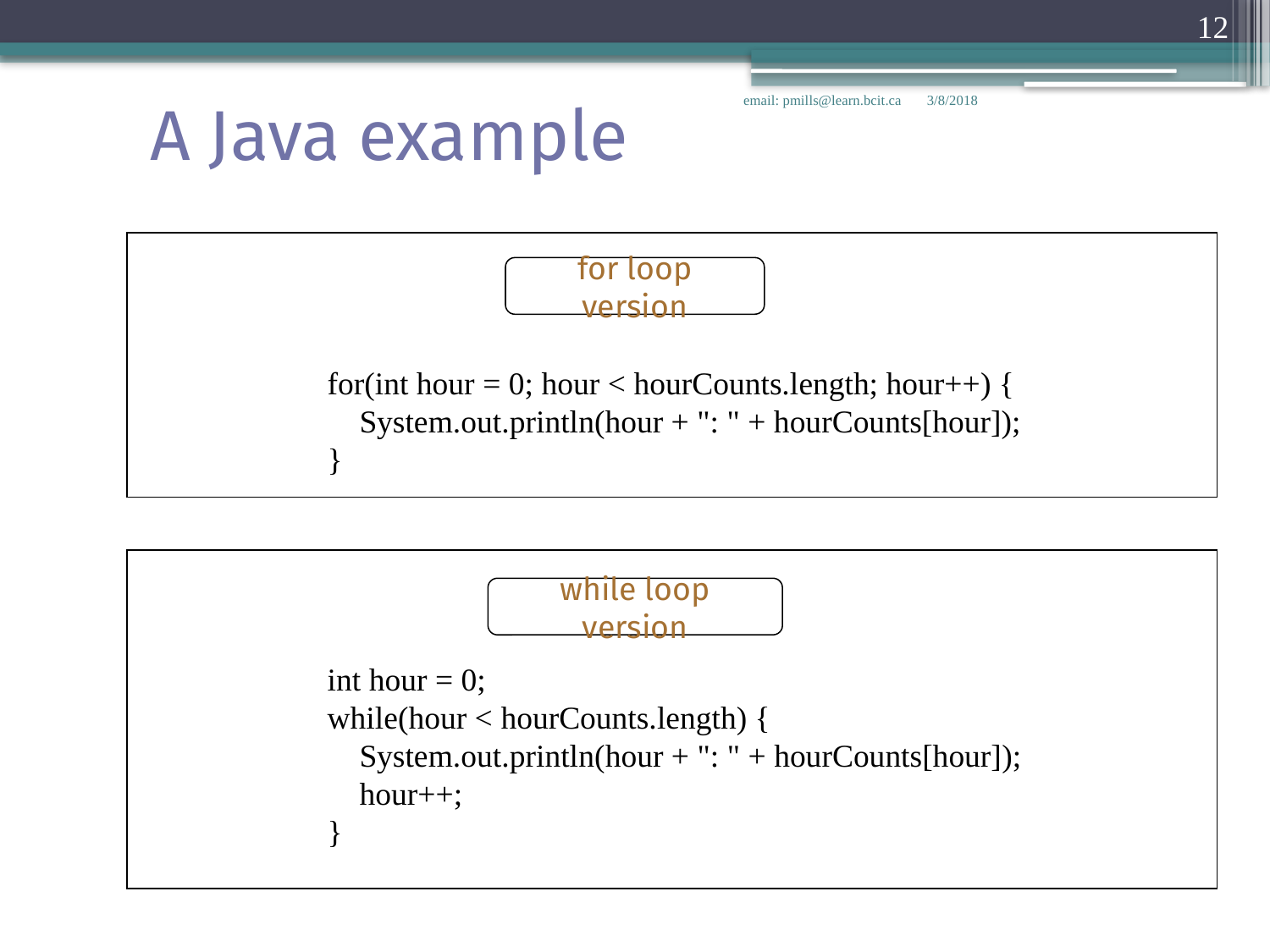

12
# A Java example
email: pmills@learn.bcit.ca
3/8/2018

for loop version
for(int hour = 0; hour < hourCounts.length; hour++) {
    System.out.println(hour + ": " + hourCounts[hour]);
}

while loop version
int hour = 0;
while(hour < hourCounts.length) {
    System.out.println(hour + ": " + hourCounts[hour]);
    hour++;
}